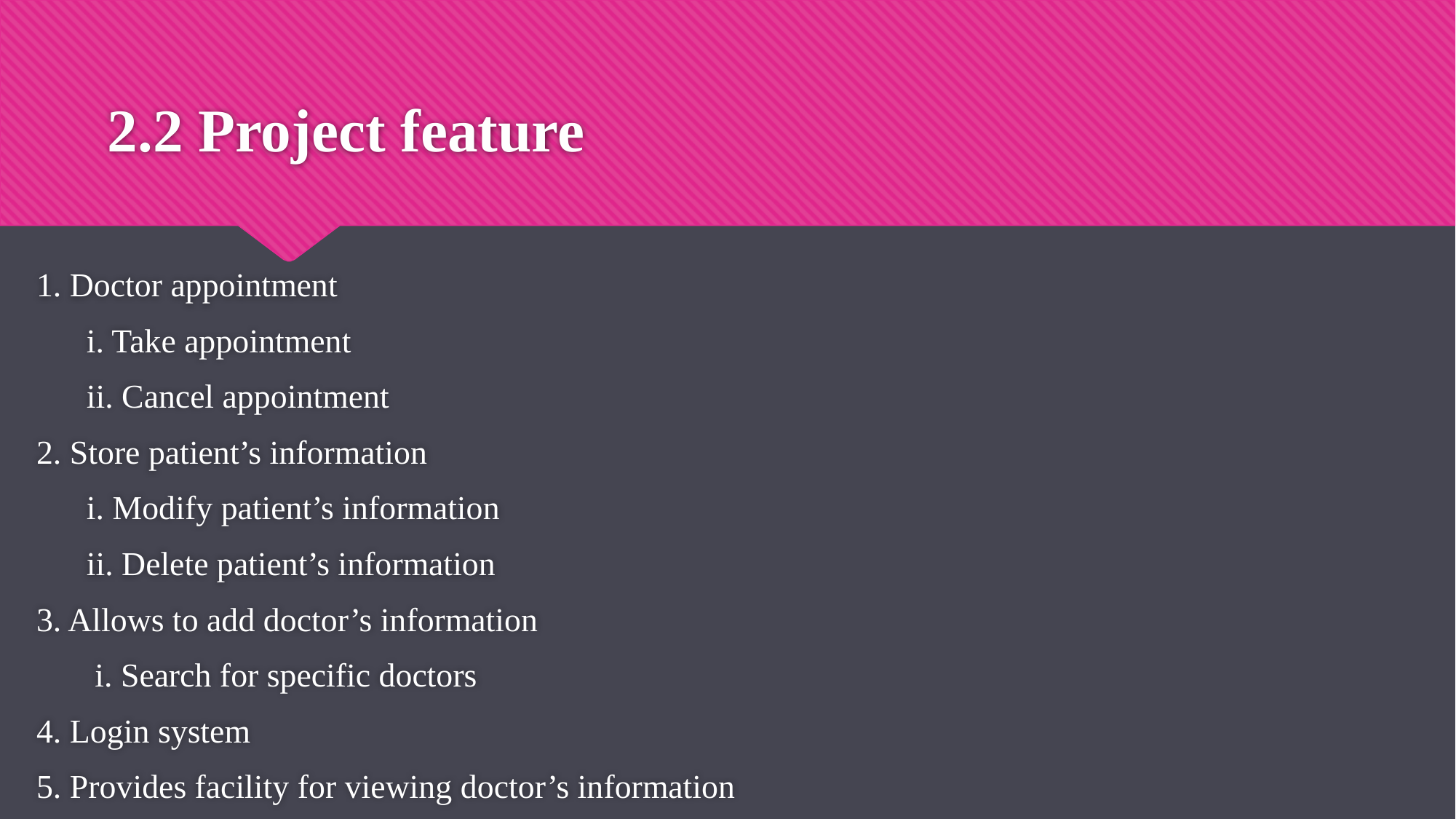

# 2.2 Project feature
1. Doctor appointment
      i. Take appointment
      ii. Cancel appointment
2. Store patient’s information
      i. Modify patient’s information
      ii. Delete patient’s information
3. Allows to add doctor’s information
       i. Search for specific doctors
4. Login system
5. Provides facility for viewing doctor’s information